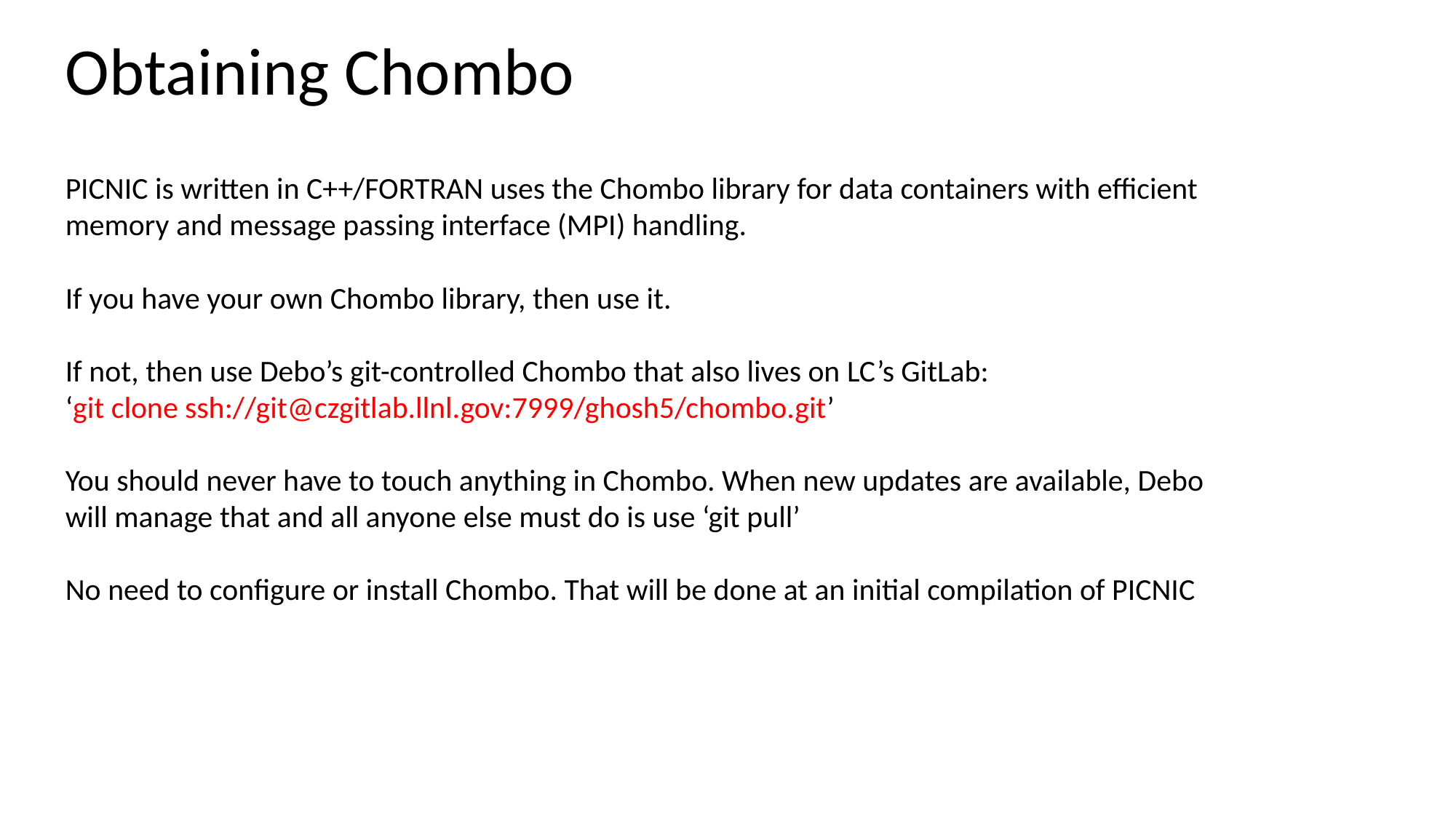

Obtaining Chombo
PICNIC is written in C++/FORTRAN uses the Chombo library for data containers with efficient memory and message passing interface (MPI) handling.

If you have your own Chombo library, then use it.

If not, then use Debo’s git-controlled Chombo that also lives on LC’s GitLab:
‘git clone ssh://git@czgitlab.llnl.gov:7999/ghosh5/chombo.git’

You should never have to touch anything in Chombo. When new updates are available, Debo will manage that and all anyone else must do is use ‘git pull’

No need to configure or install Chombo. That will be done at an initial compilation of PICNIC